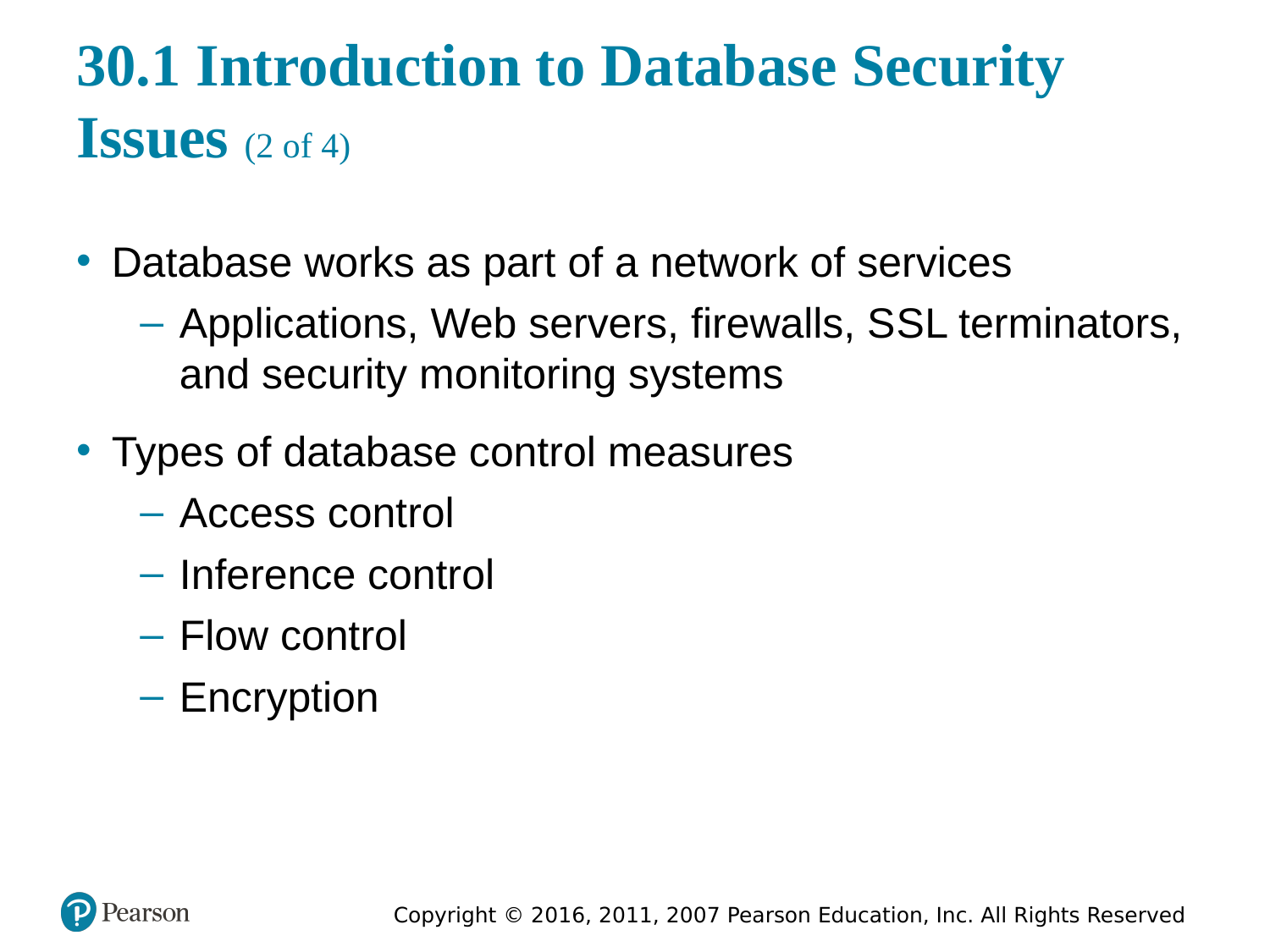

# 30.1 Introduction to Database Security Issues (2 of 4)
Database works as part of a network of services
Applications, Web servers, firewalls, S S L terminators, and security monitoring systems
Types of database control measures
Access control
Inference control
Flow control
Encryption